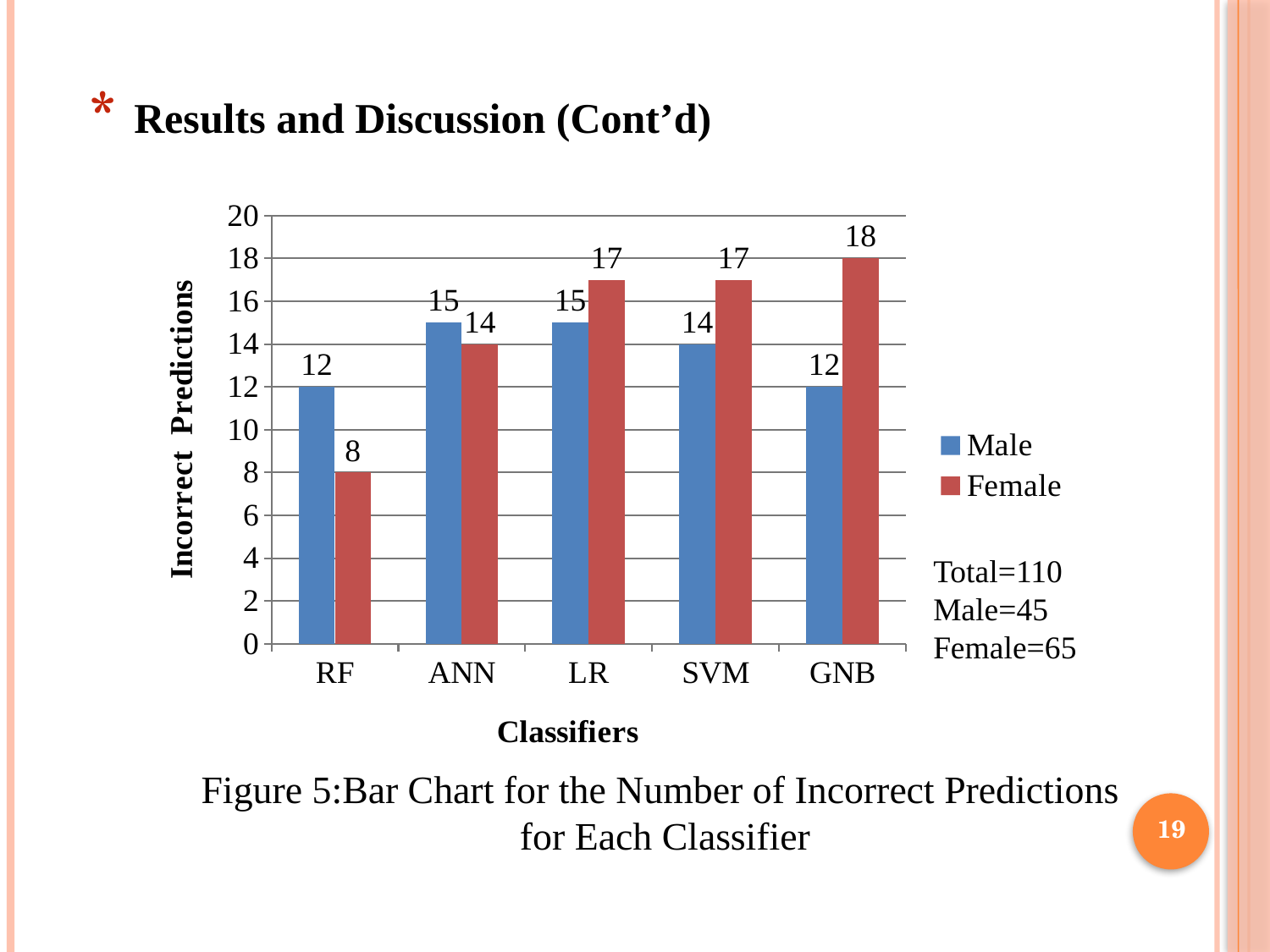

Results and Discussion (Cont’d)

### Chart

| Category | Male | Female |
|---|---|---|
| RF | 12.0 | 8.0 |
| ANN | 15.0 | 14.0 |
| LR | 15.0 | 17.0 |
| SVM | 14.0 | 17.0 |
| GNB | 12.0 | 18.0 |
Total=110
Male=45
Female=65

Figure 5:Bar Chart for the Number of Incorrect Predictions
for Each Classifier
19